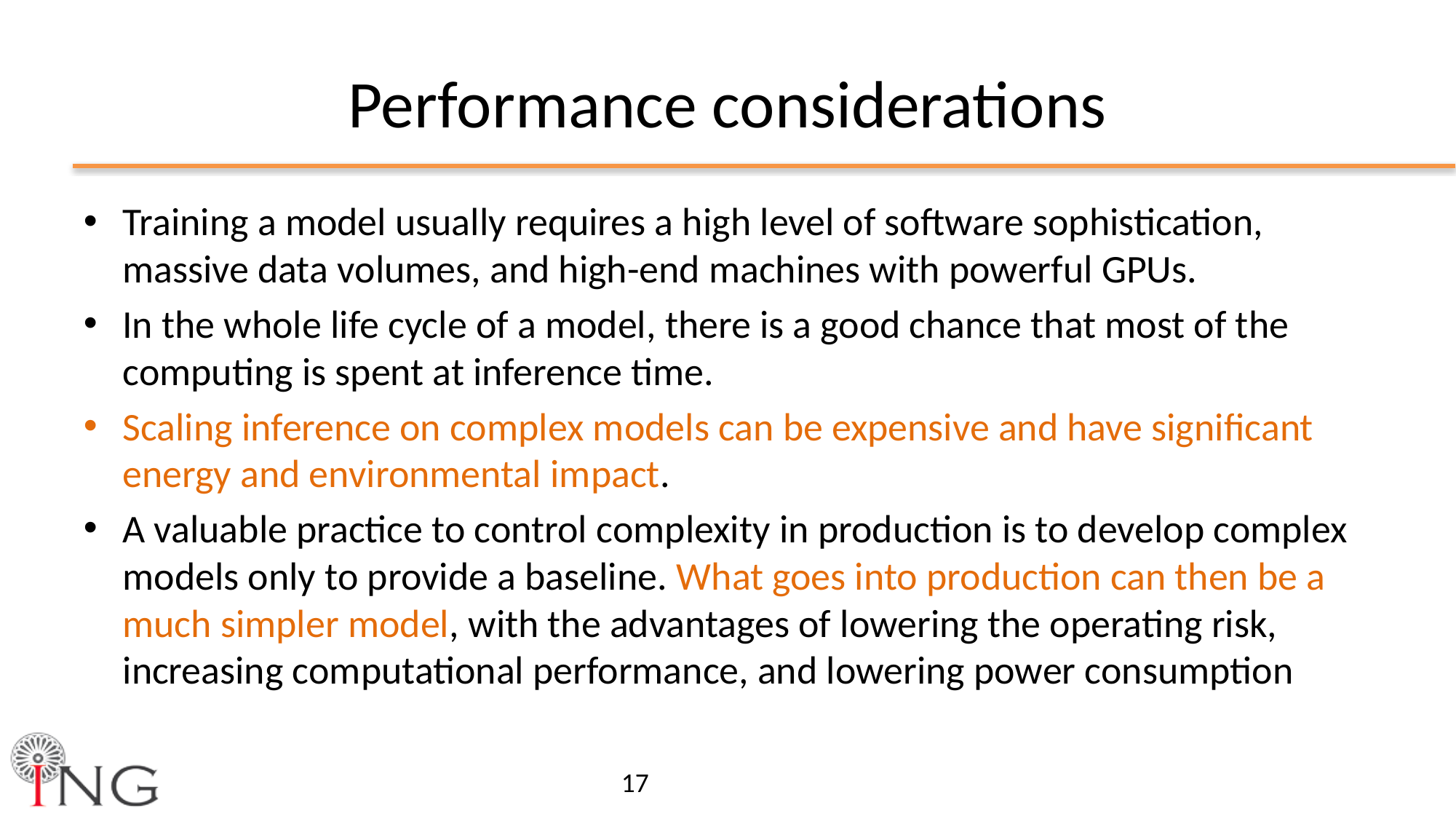

# Performance considerations
Training a model usually requires a high level of software sophistication, massive data volumes, and high-end machines with powerful GPUs.
In the whole life cycle of a model, there is a good chance that most of the computing is spent at inference time.
Scaling inference on complex models can be expensive and have significant energy and environmental impact.
A valuable practice to control complexity in production is to develop complex models only to provide a baseline. What goes into production can then be a much simpler model, with the advantages of lowering the operating risk, increasing computational performance, and lowering power consumption

17